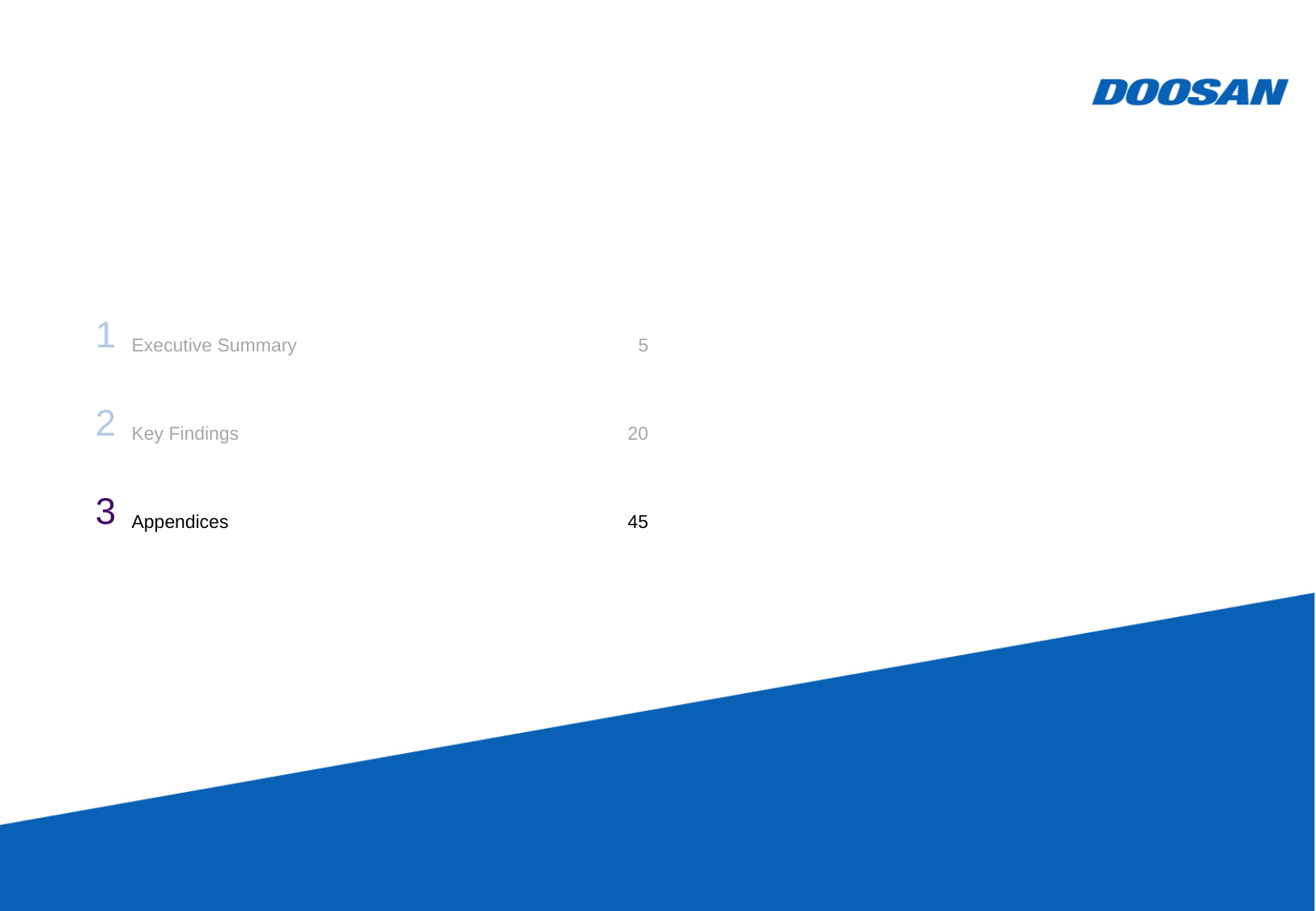

| 1 | Executive Summary | 5 |
| --- | --- | --- |
| 2 | Key Findings | 20 |
| 3 | Appendices | 45 |